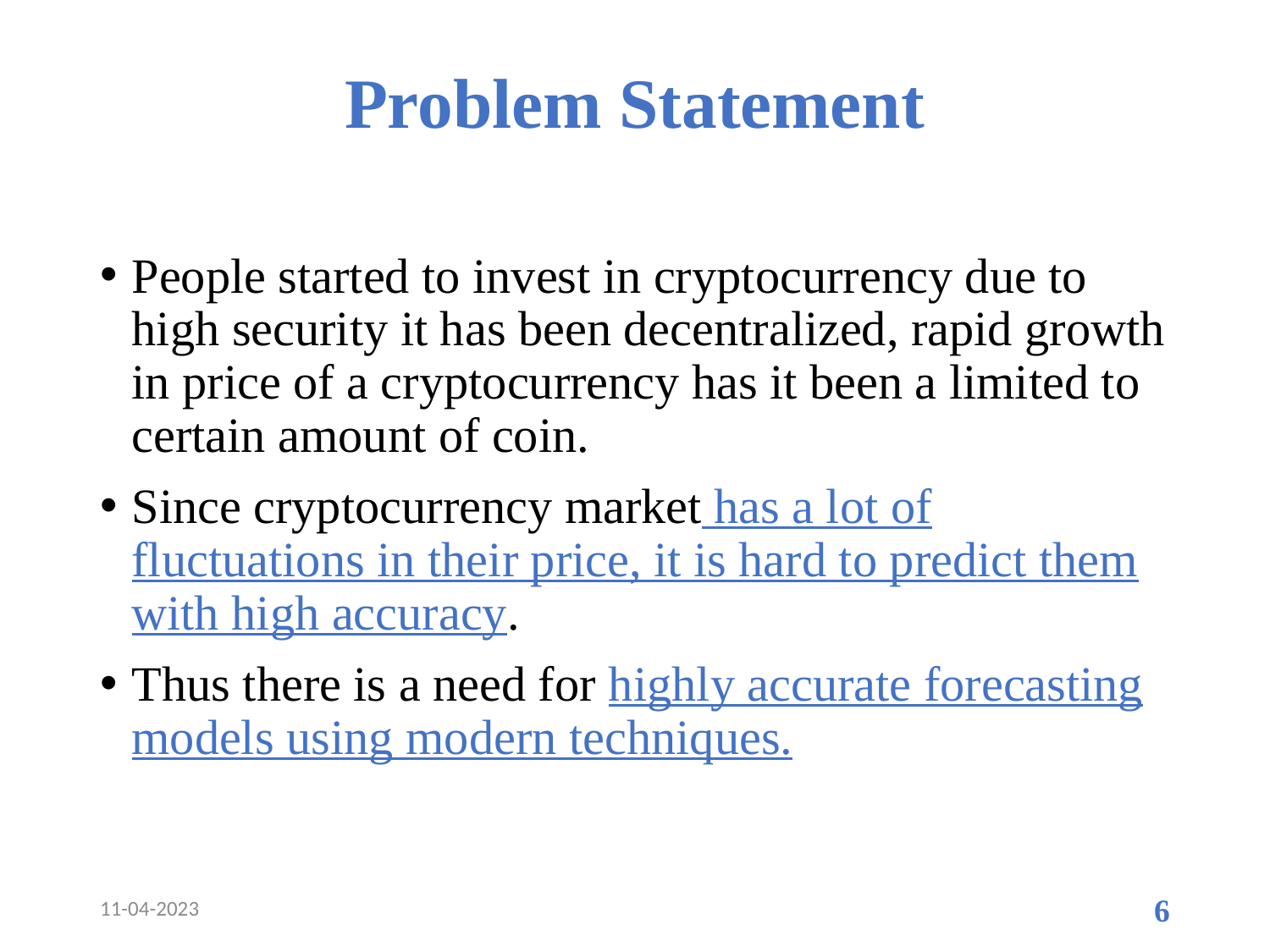

# Problem Statement
People started to invest in cryptocurrency due to high security it has been decentralized, rapid growth in price of a cryptocurrency has it been a limited to certain amount of coin.
Since cryptocurrency market has a lot of fluctuations in their price, it is hard to predict them with high accuracy.
Thus there is a need for highly accurate forecasting models using modern techniques.

11-04-2023
6